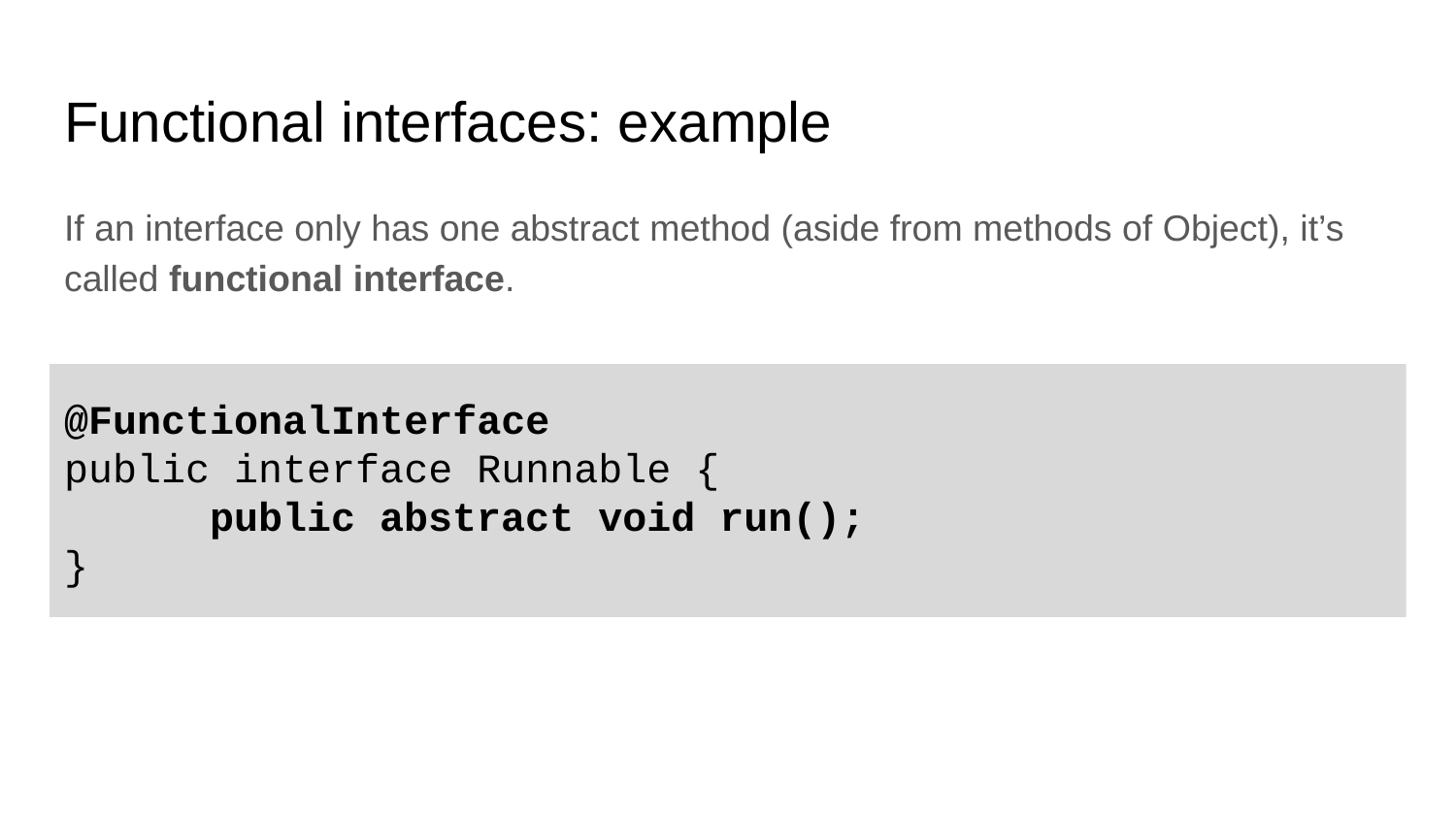

# Functional interfaces: example
If an interface only has one abstract method (aside from methods of Object), it’s called functional interface.
@FunctionalInterface
public interface Runnable {
	public abstract void run();
}